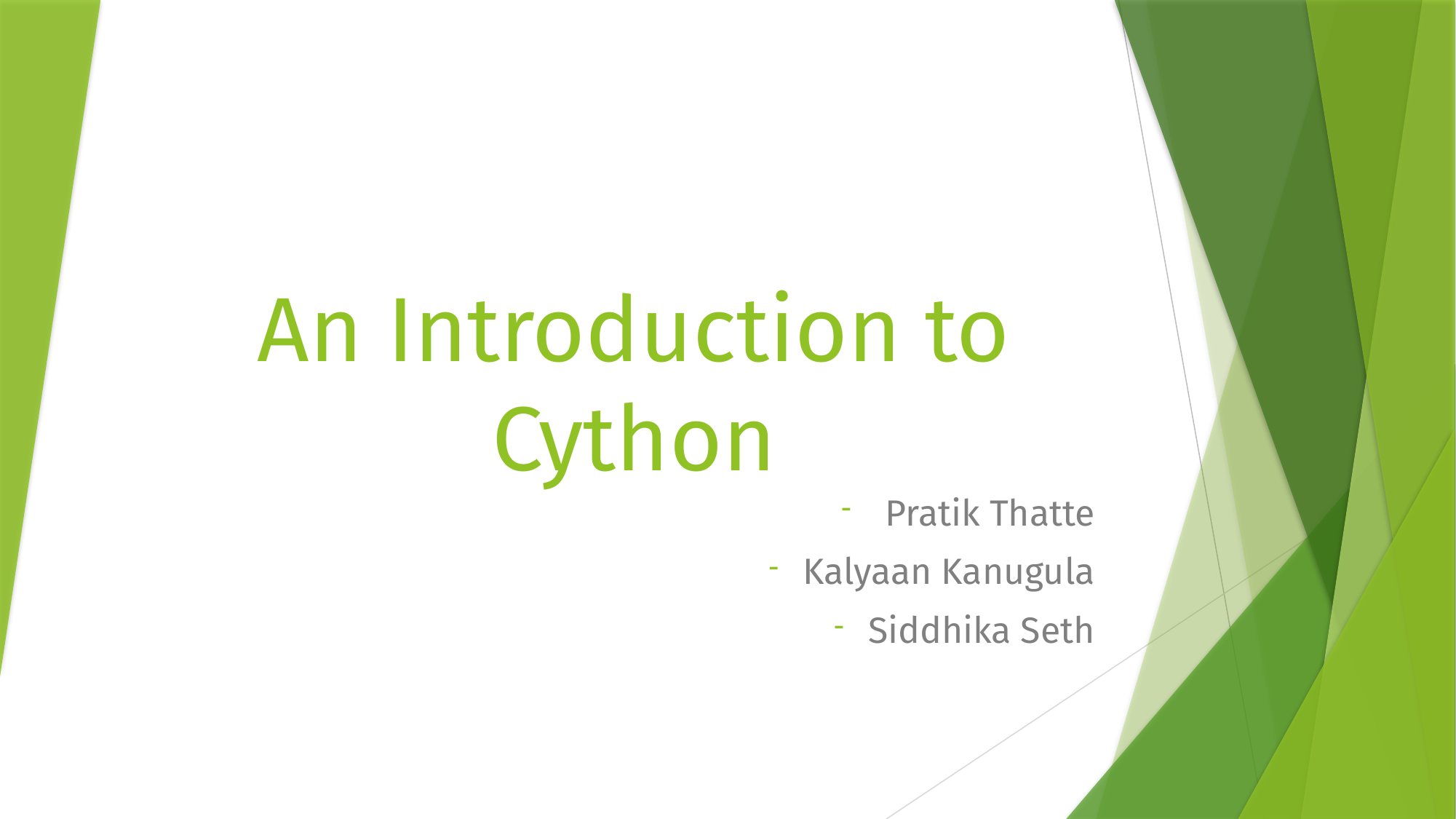

# An Introduction to Cython
 Pratik Thatte
Kalyaan Kanugula
Siddhika Seth